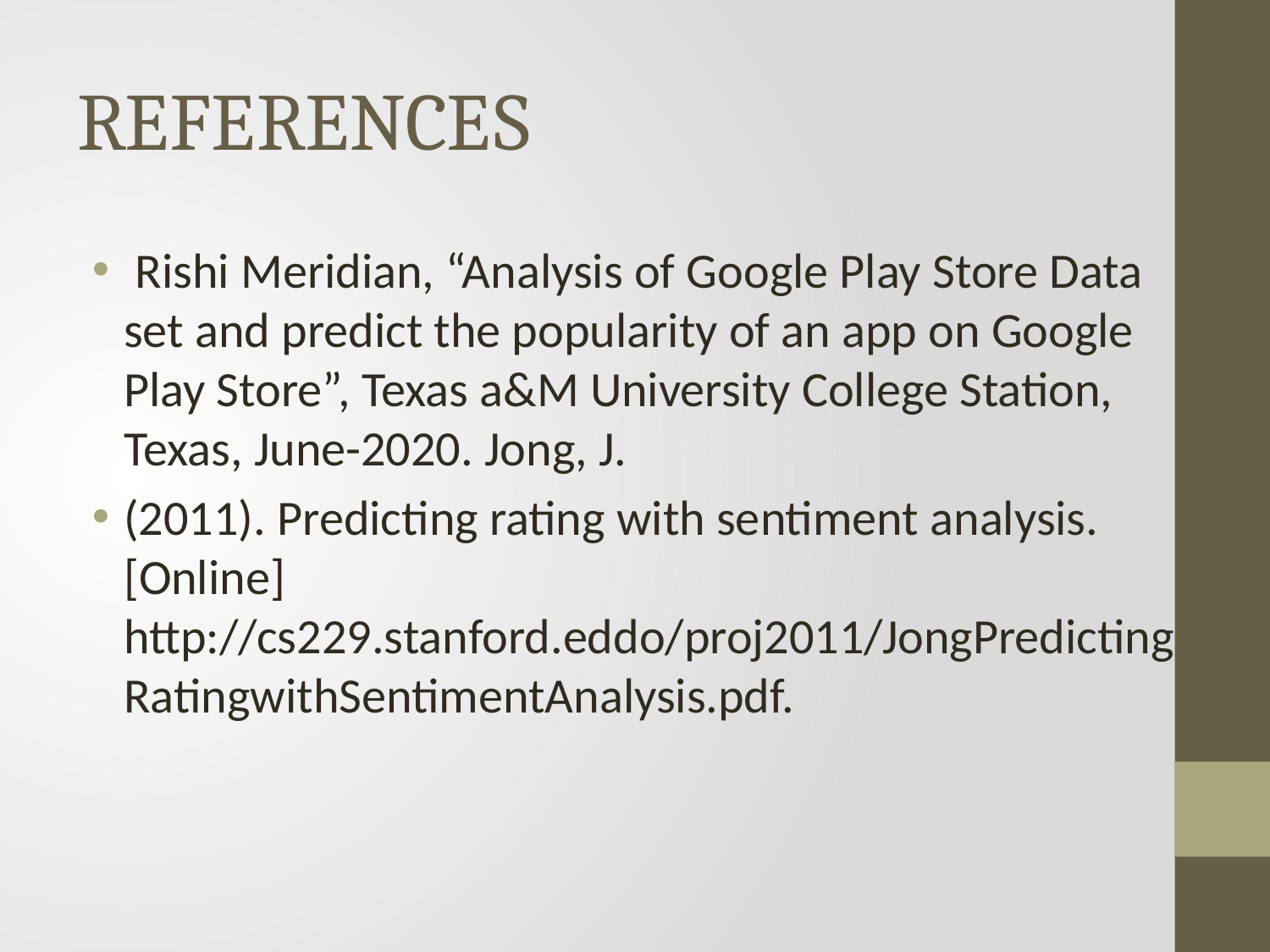

# REFERENCES
 Rishi Meridian, “Analysis of Google Play Store Data set and predict the popularity of an app on Google Play Store”, Texas a&M University College Station, Texas, June-2020. Jong, J.
(2011). Predicting rating with sentiment analysis.[Online] http://cs229.stanford.eddo/proj2011/JongPredictingRatingwithSentimentAnalysis.pdf.